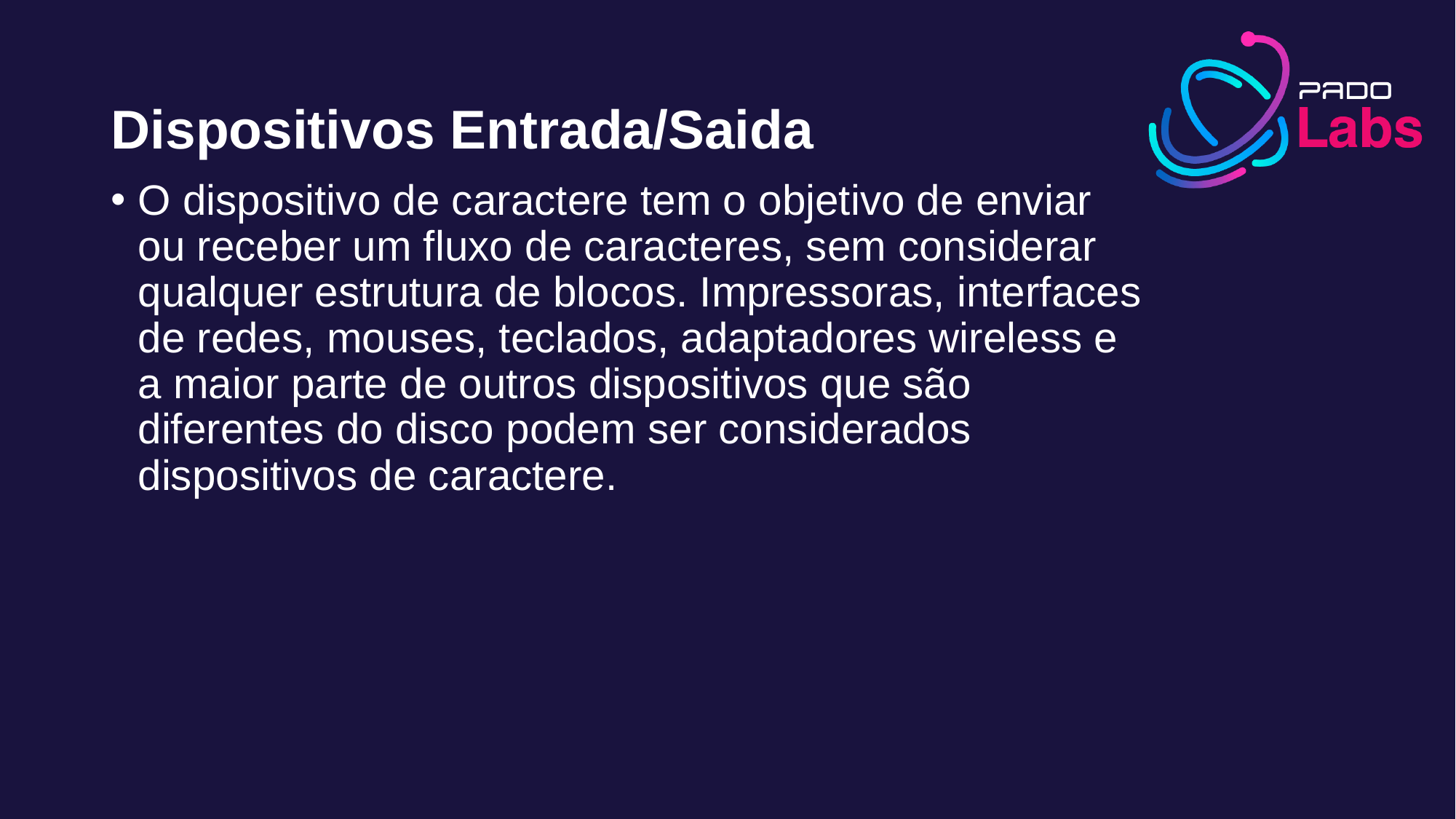

Dispositivos Entrada/Saida
O dispositivo de caractere tem o objetivo de enviar ou receber um fluxo de caracteres, sem considerar qualquer estrutura de blocos. Impressoras, interfaces de redes, mouses, teclados, adaptadores wireless e a maior parte de outros dispositivos que são diferentes do disco podem ser considerados dispositivos de caractere.